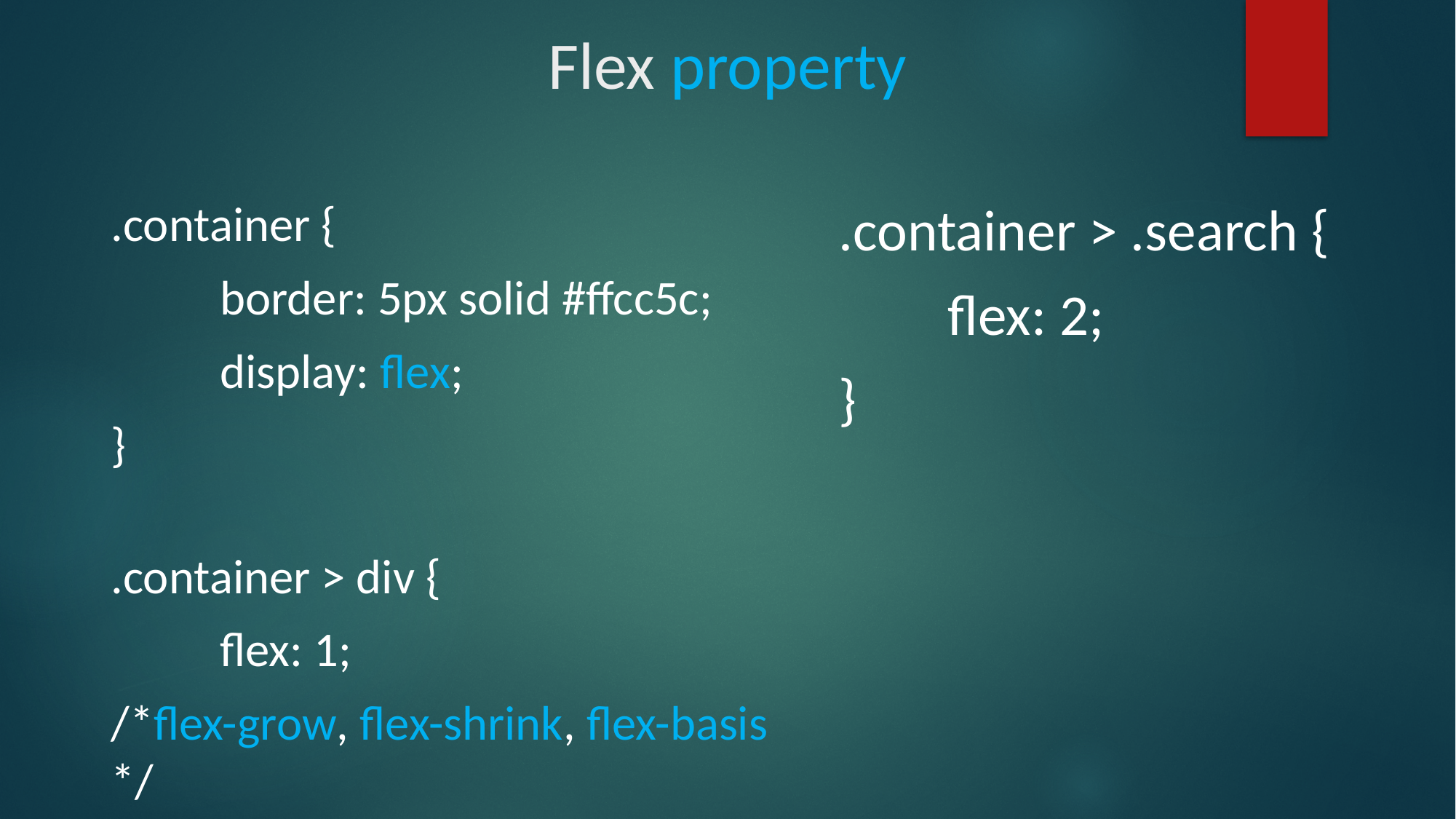

# Flex property
.container {
	border: 5px solid #ffcc5c;
	display: flex;
}
.container > div {
	flex: 1;
/*flex-grow, flex-shrink, flex-basis */
}

.container > .search {
	flex: 2;
}